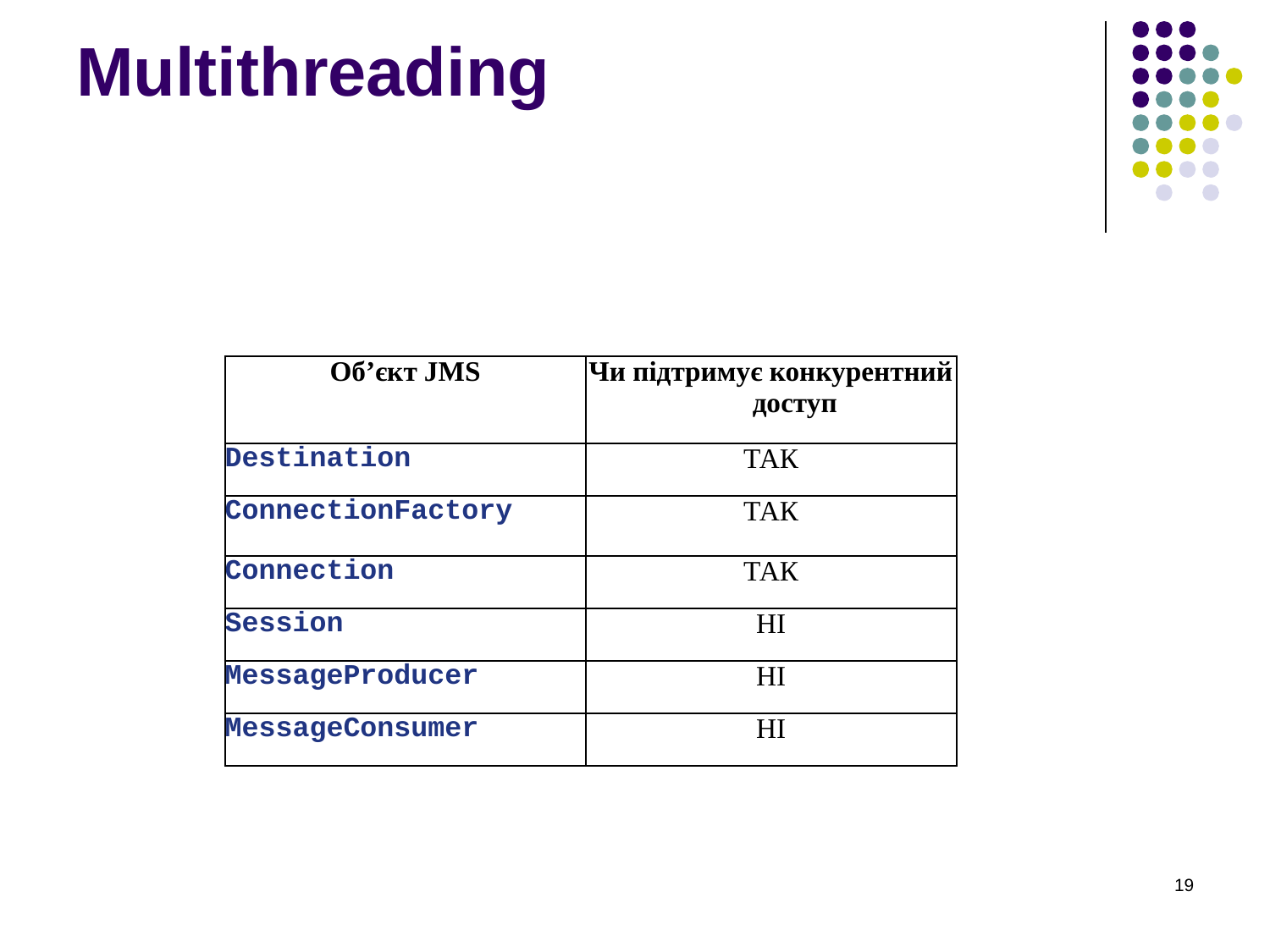

# Multithreading
| Об’єкт JMS | Чи підтримує конкурентний доступ |
| --- | --- |
| Destination | ТАК |
| ConnectionFactory | ТАК |
| Connection | ТАК |
| Session | НІ |
| MessageProducer | НІ |
| MessageConsumer | НІ |
19